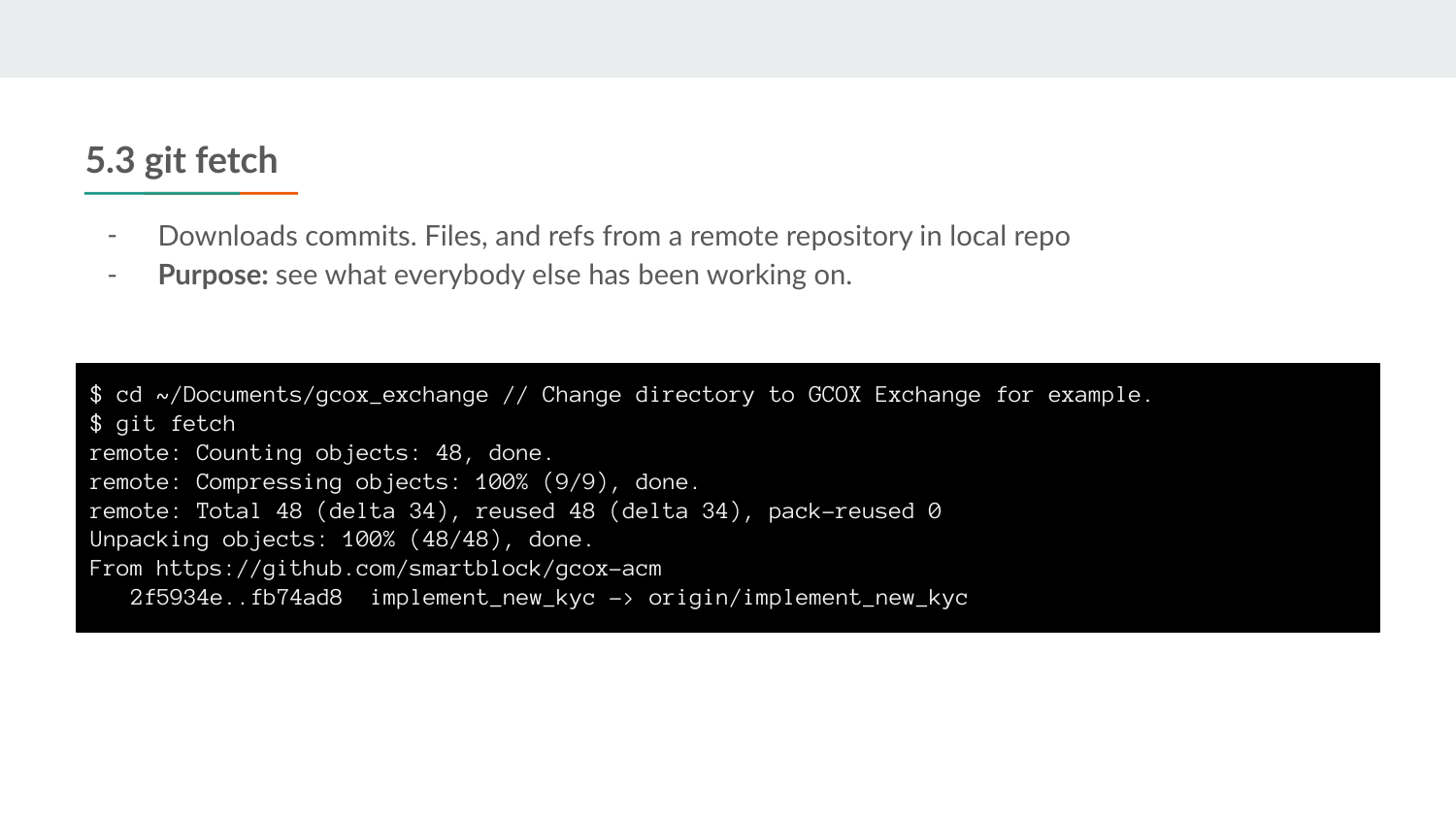

5.3 git fetch
Downloads commits. Files, and refs from a remote repository in local repo
​​Purpose: see what everybody else has been working on.

$ cd ~/Documents/gcox_exchange // Change directory to GCOX Exchange for example.
$ git fetch
remote: Counting objects: 48, done.
remote: Compressing objects: 100% (9/9), done.
remote: Total 48 (delta 34), reused 48 (delta 34), pack-reused 0
Unpacking objects: 100% (48/48), done.
From https://github.com/smartblock/gcox-acm
   2f5934e..fb74ad8  implement_new_kyc -> origin/implement_new_kyc